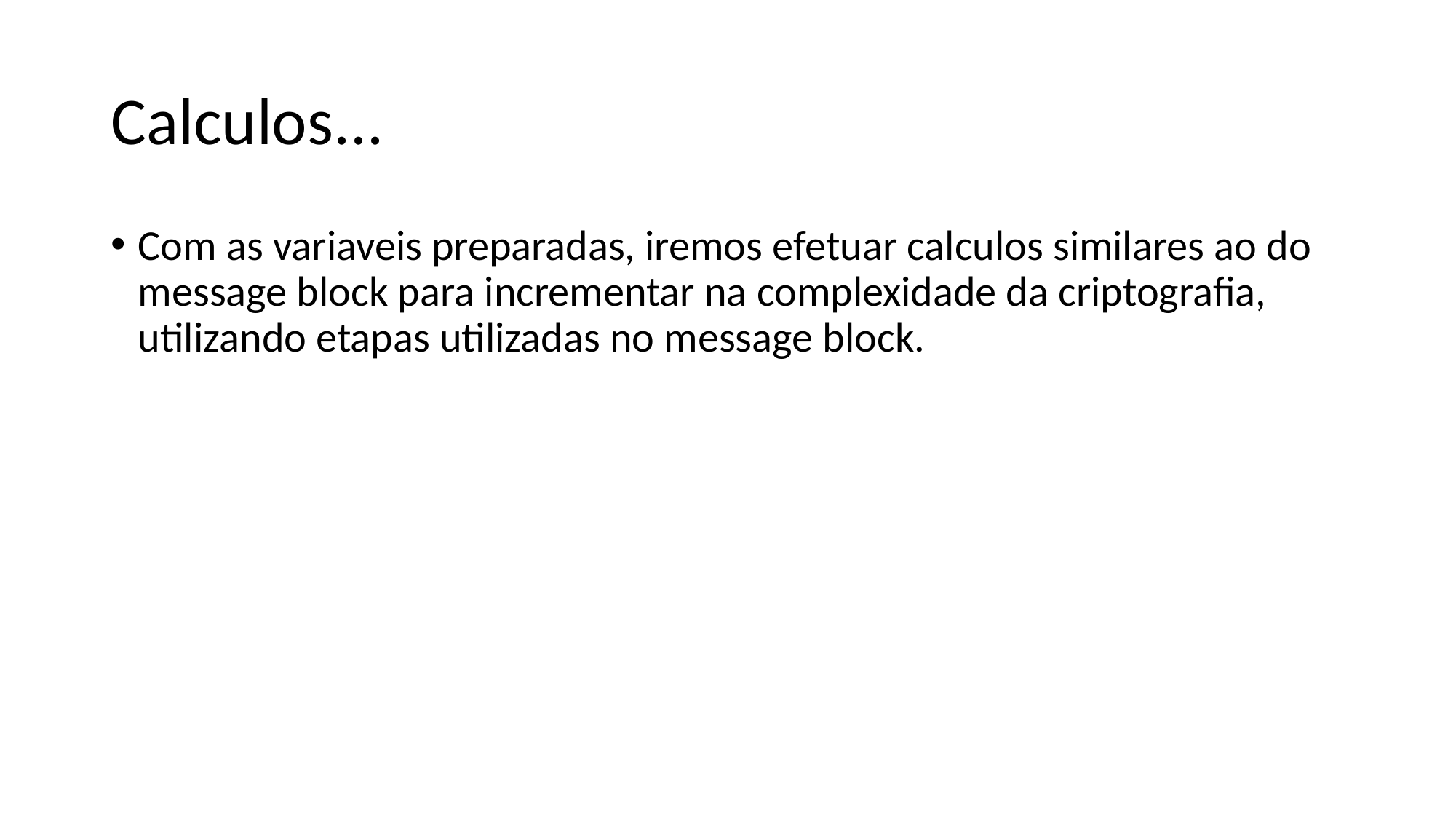

# Calculos...
Com as variaveis preparadas, iremos efetuar calculos similares ao do message block para incrementar na complexidade da criptografia, utilizando etapas utilizadas no message block.